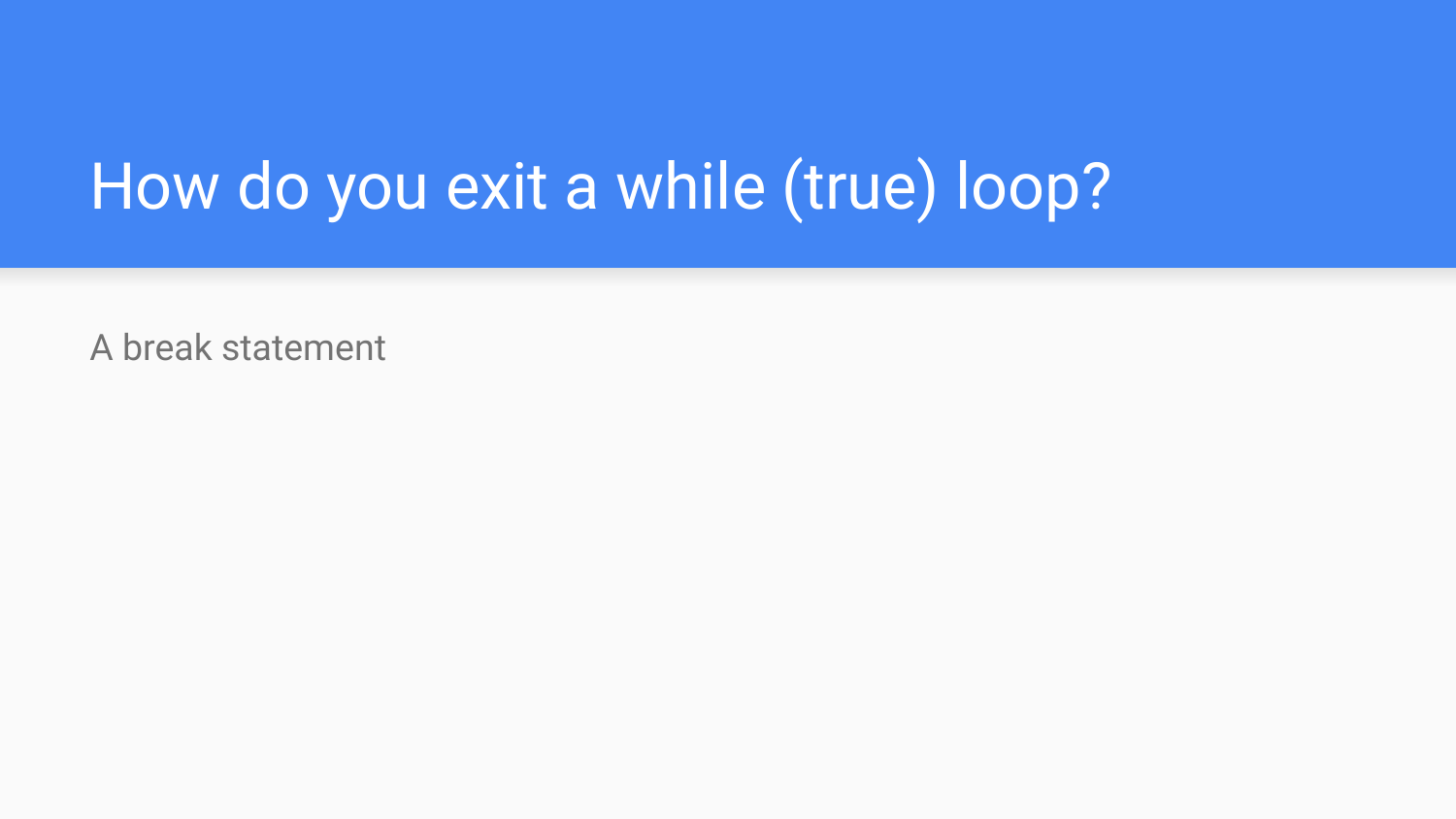

# How do you exit a while (true) loop?
A break statement